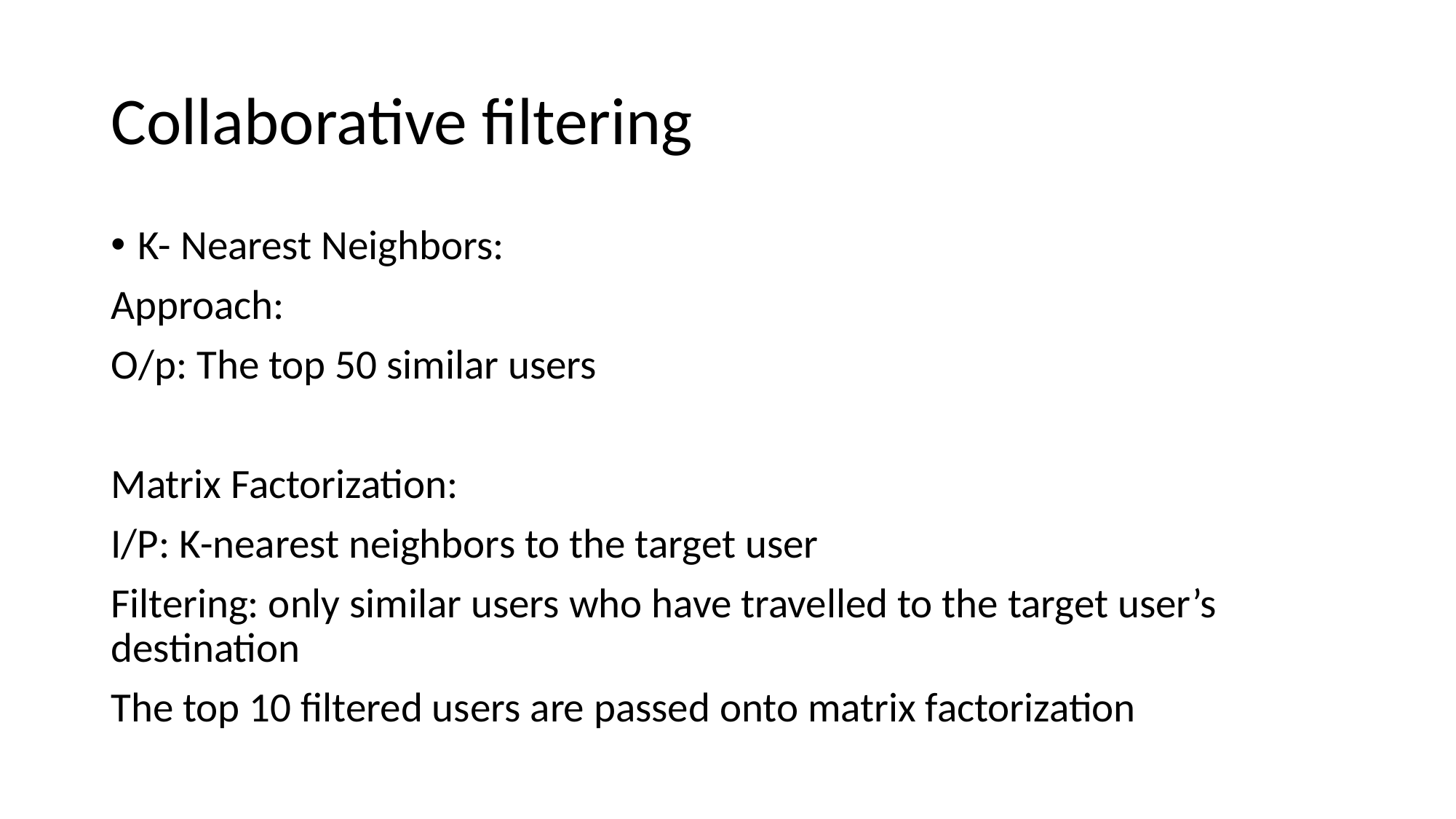

# Collaborative filtering
K- Nearest Neighbors:
Approach:
O/p: The top 50 similar users

Matrix Factorization:
I/P: K-nearest neighbors to the target user
Filtering: only similar users who have travelled to the target user’s destination
The top 10 filtered users are passed onto matrix factorization